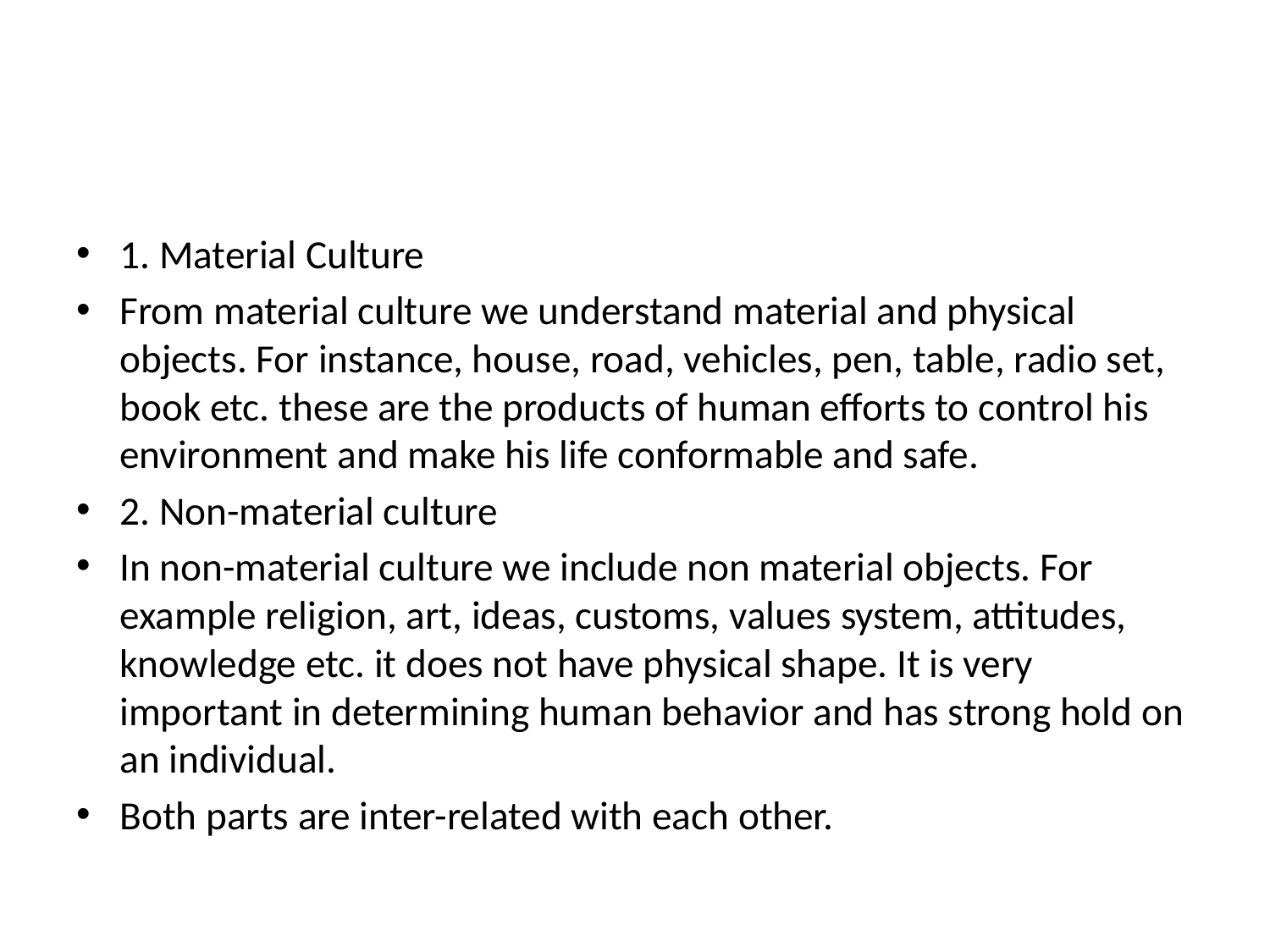

#
1. Material Culture
From material culture we understand material and physical objects. For instance, house, road, vehicles, pen, table, radio set, book etc. these are the products of human efforts to control his environment and make his life conformable and safe.
2. Non-material culture
In non-material culture we include non material objects. For example religion, art, ideas, customs, values system, attitudes, knowledge etc. it does not have physical shape. It is very important in determining human behavior and has strong hold on an individual.
Both parts are inter-related with each other.